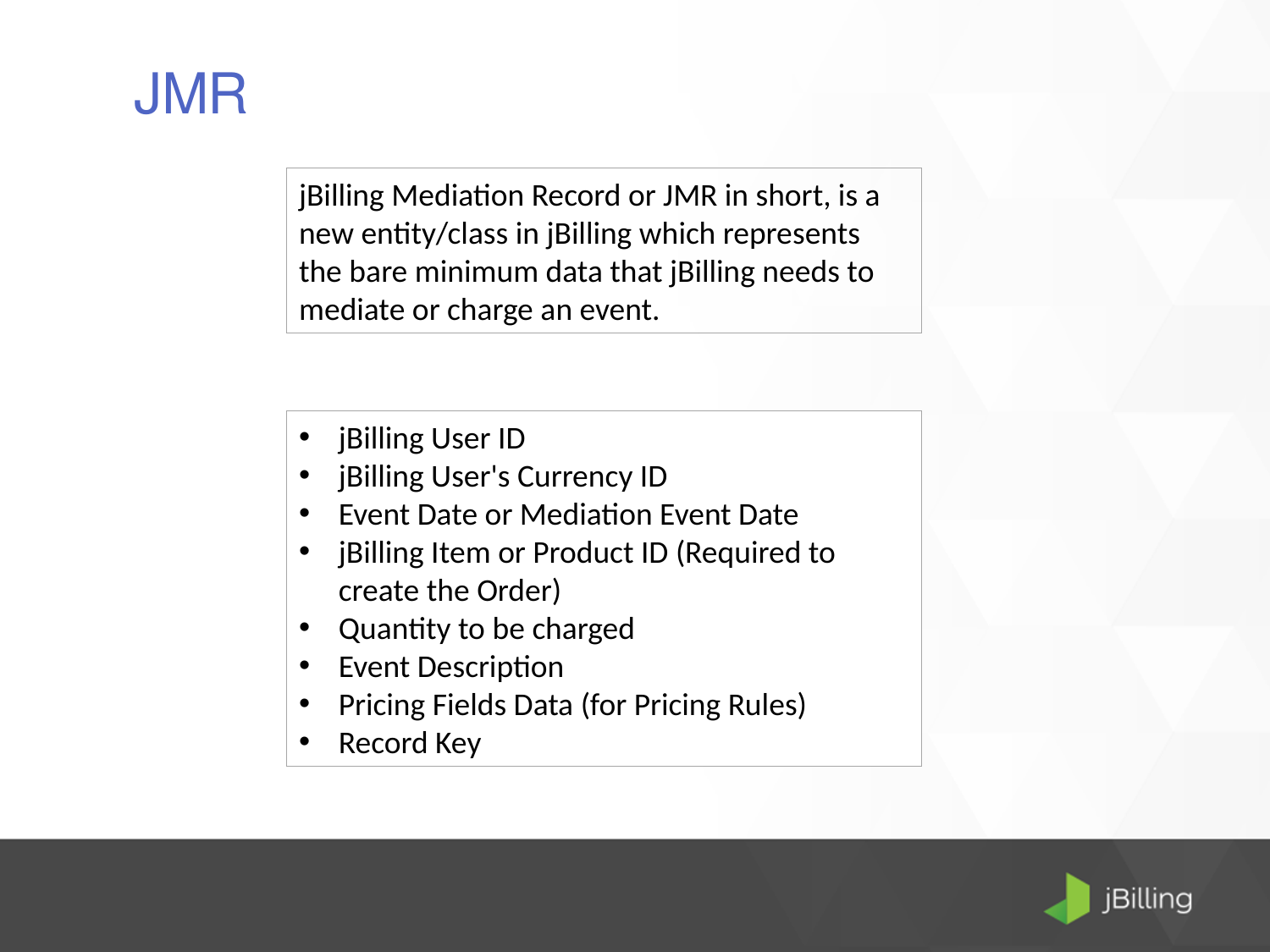

JMR
jBilling Mediation Record or JMR in short, is a new entity/class in jBilling which represents the bare minimum data that jBilling needs to mediate or charge an event.
jBilling User ID
jBilling User's Currency ID
Event Date or Mediation Event Date
jBilling Item or Product ID (Required to create the Order)
Quantity to be charged
Event Description
Pricing Fields Data (for Pricing Rules)
Record Key